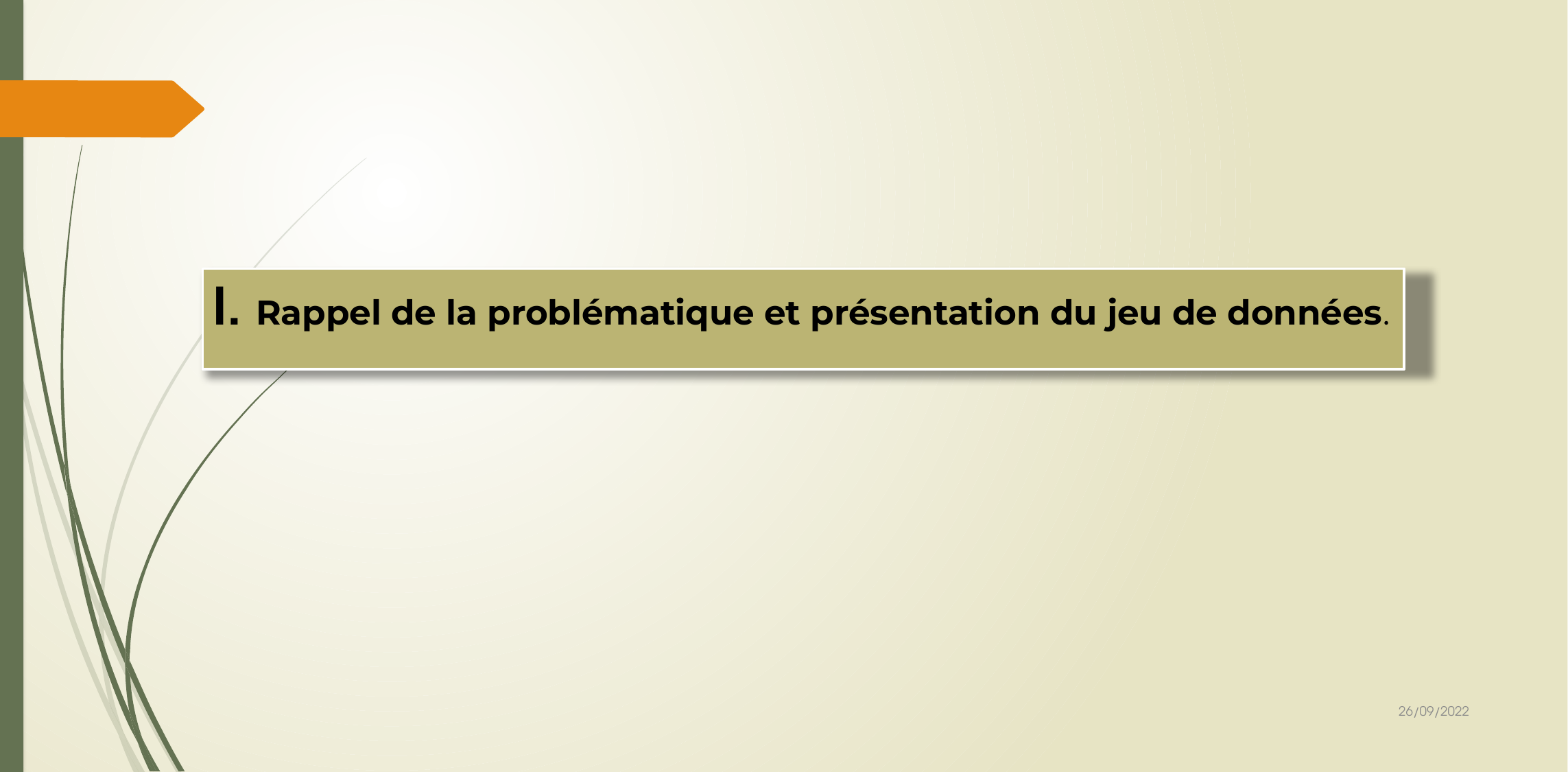

# I. Rappel de la problématique et présentation du jeu de données.
26/09/2022